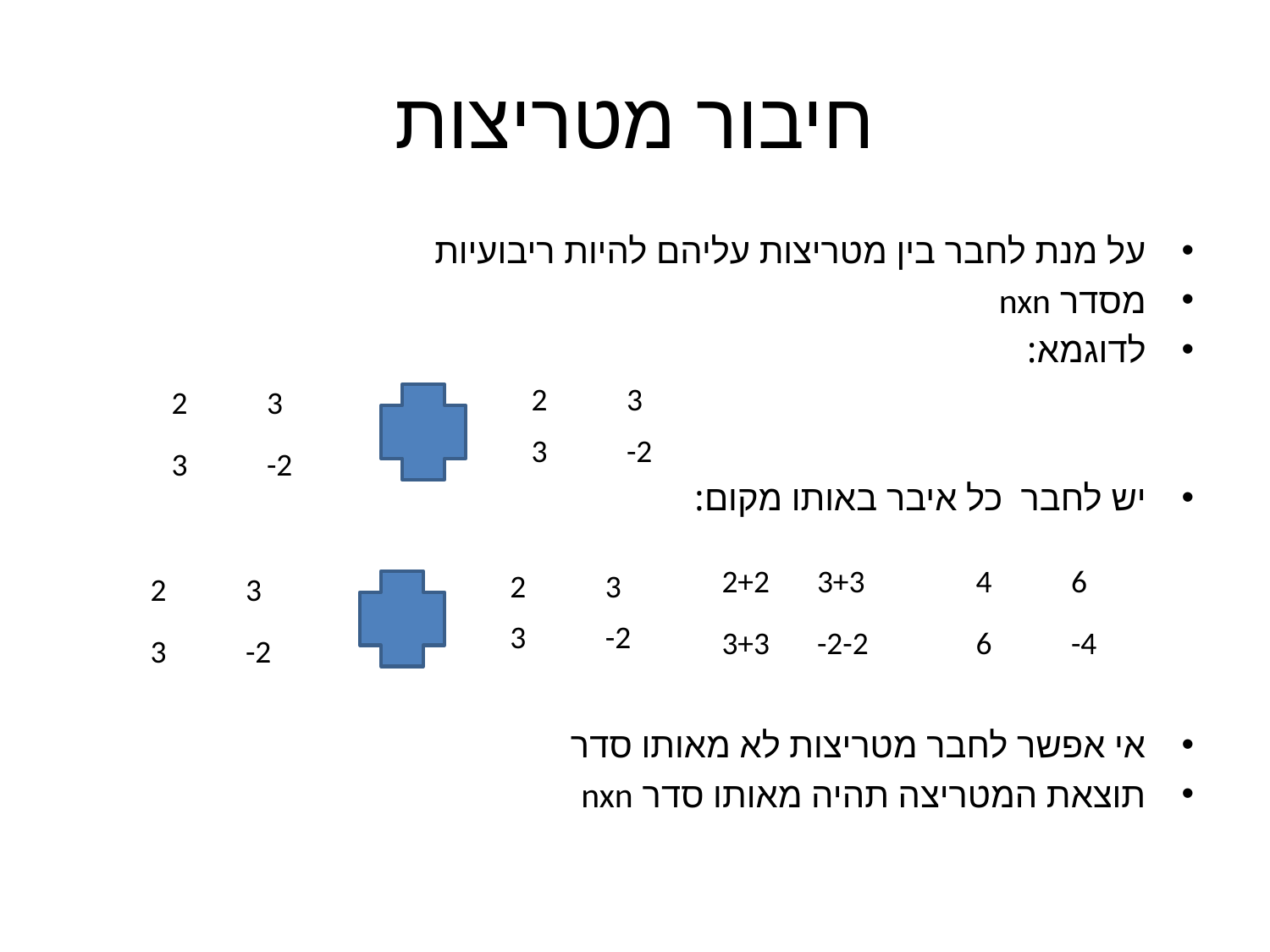

# חיבור מטריצות
על מנת לחבר בין מטריצות עליהם להיות ריבועיות
מסדר nxn
לדוגמא:

יש לחבר  כל איבר באותו מקום:

אי אפשר לחבר מטריצות לא מאותו סדר
תוצאת המטריצה תהיה מאותו סדר nxn

| 2 | 3 |
| --- | --- |
| 3 | -2 |
| 2 | 3 |
| --- | --- |
| 3 | -2 |

| 2+2 | 3+3 |
| --- | --- |
| 3+3 | -2-2 |
| 4 | 6 |
| --- | --- |
| 6 | -4 |
| 2 | 3 |
| --- | --- |
| 3 | -2 |
| 2 | 3 |
| --- | --- |
| 3 | -2 |